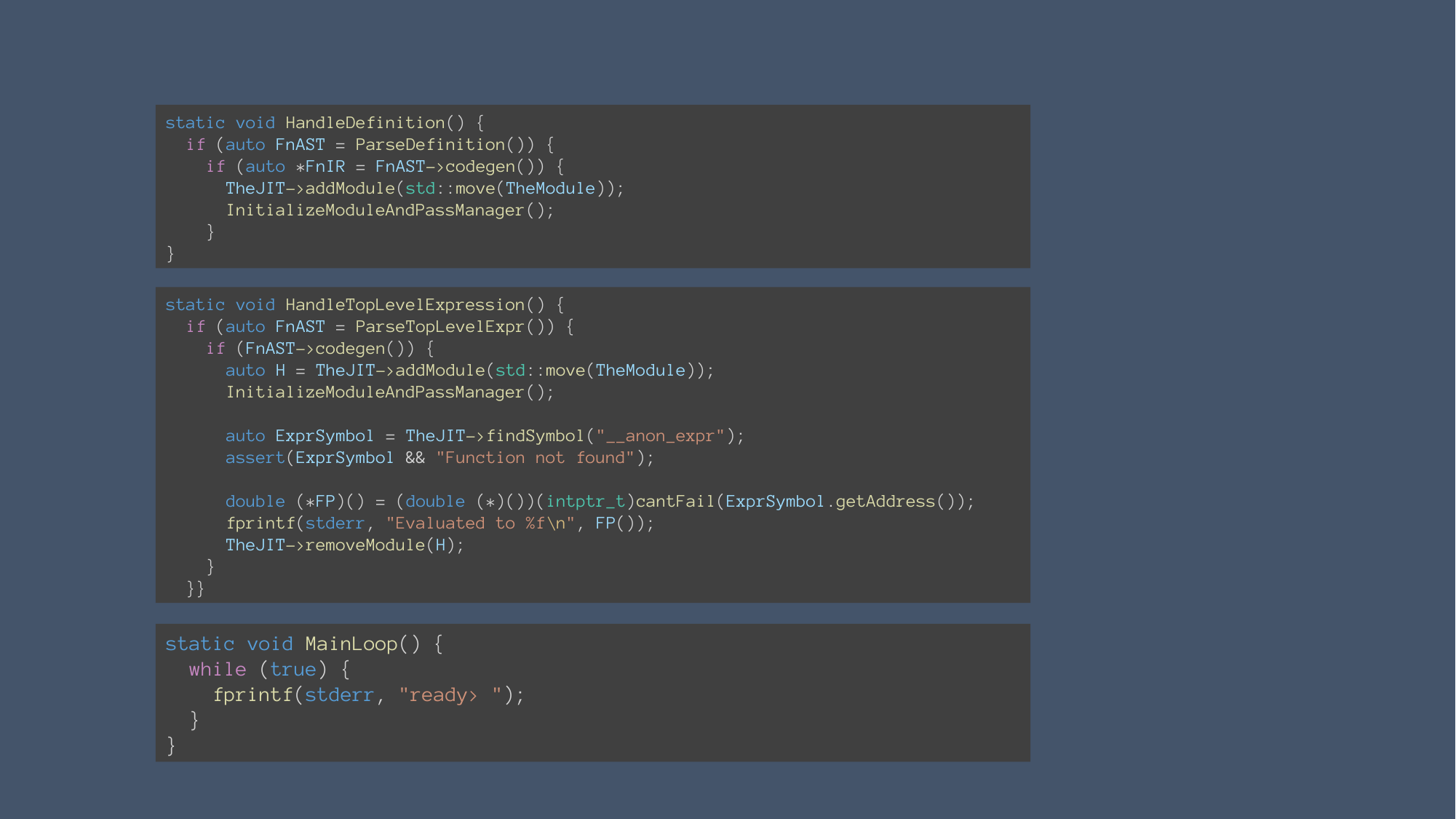

static void HandleDefinition() {
  if (auto FnAST = ParseDefinition()) {
    if (auto *FnIR = FnAST->codegen()) {
      TheJIT->addModule(std::move(TheModule));
      InitializeModuleAndPassManager();
    }
}
static void HandleTopLevelExpression() {
  if (auto FnAST = ParseTopLevelExpr()) {
    if (FnAST->codegen()) {
      auto H = TheJIT->addModule(std::move(TheModule));
      InitializeModuleAndPassManager();

      auto ExprSymbol = TheJIT->findSymbol("__anon_expr");
      assert(ExprSymbol && "Function not found");
      double (*FP)() = (double (*)())(intptr_t)cantFail(ExprSymbol.getAddress());
      fprintf(stderr, "Evaluated to %f\n", FP());
      TheJIT->removeModule(H);
    }
  }}
static void MainLoop() {
  while (true) {
    fprintf(stderr, "ready> ");
  }
}